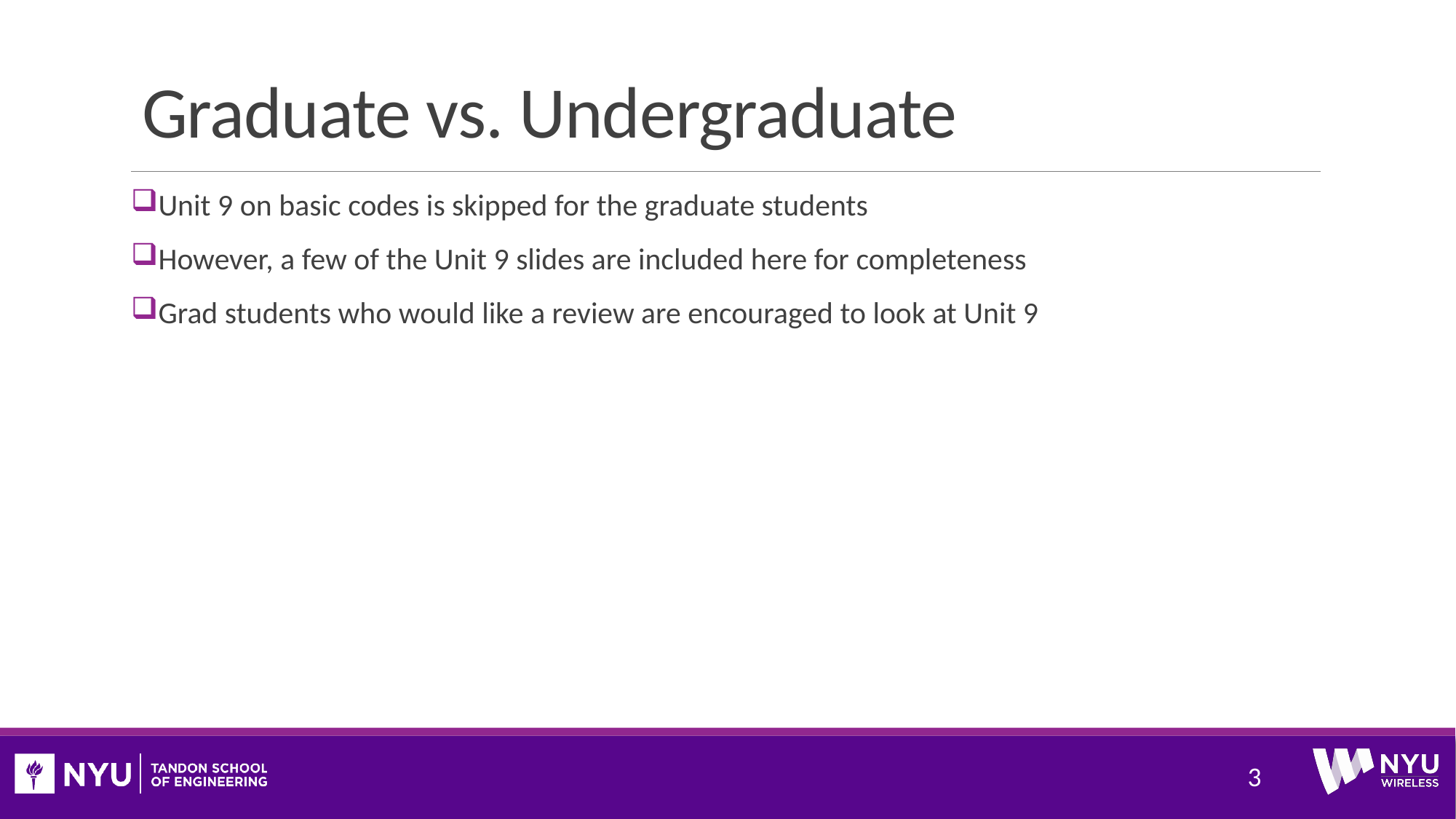

# Graduate vs. Undergraduate
Unit 9 on basic codes is skipped for the graduate students
However, a few of the Unit 9 slides are included here for completeness
Grad students who would like a review are encouraged to look at Unit 9

3